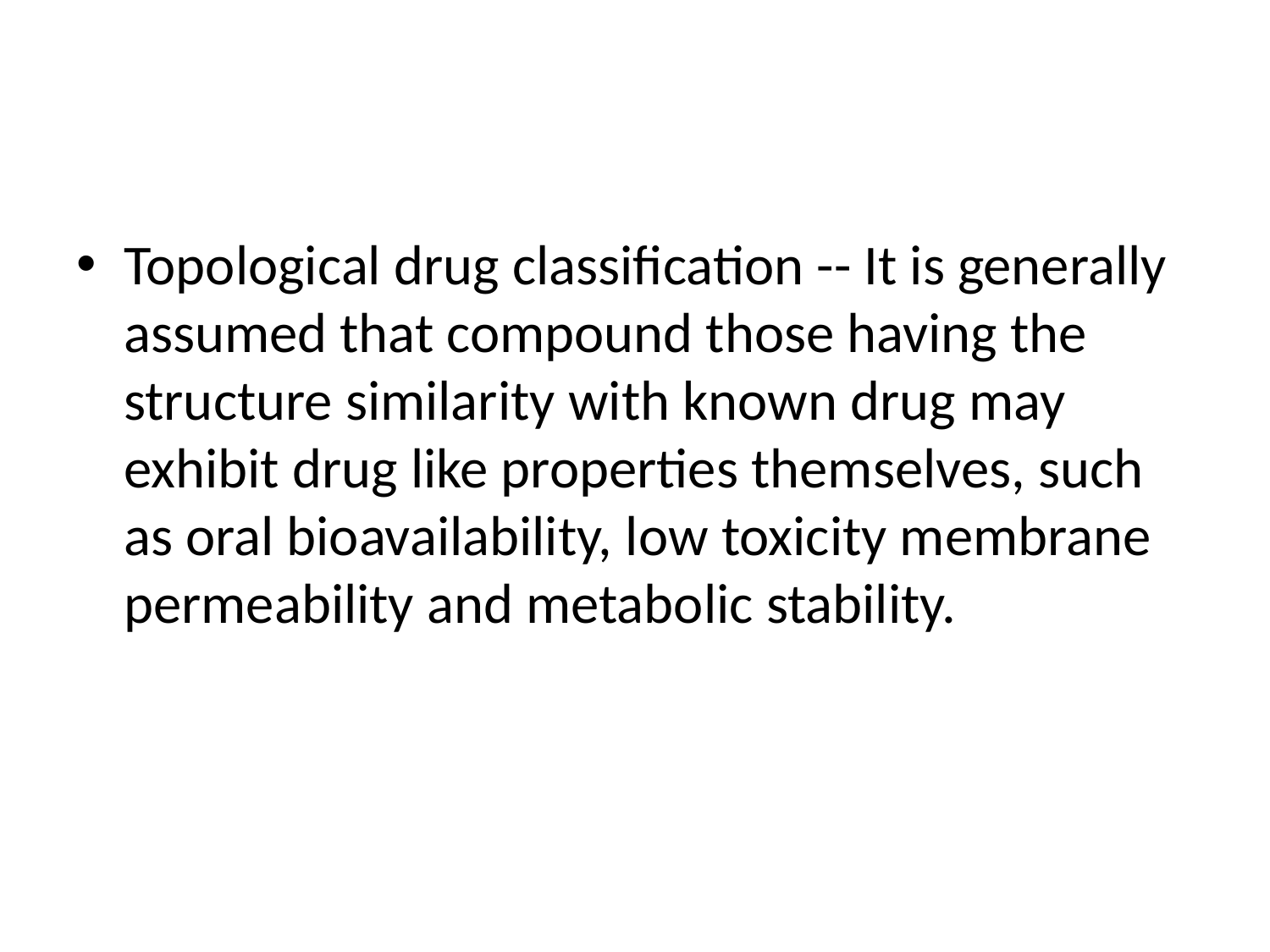

#
Topological drug classification -- It is generally assumed that compound those having the structure similarity with known drug may exhibit drug like properties themselves, such as oral bioavailability, low toxicity membrane permeability and metabolic stability.